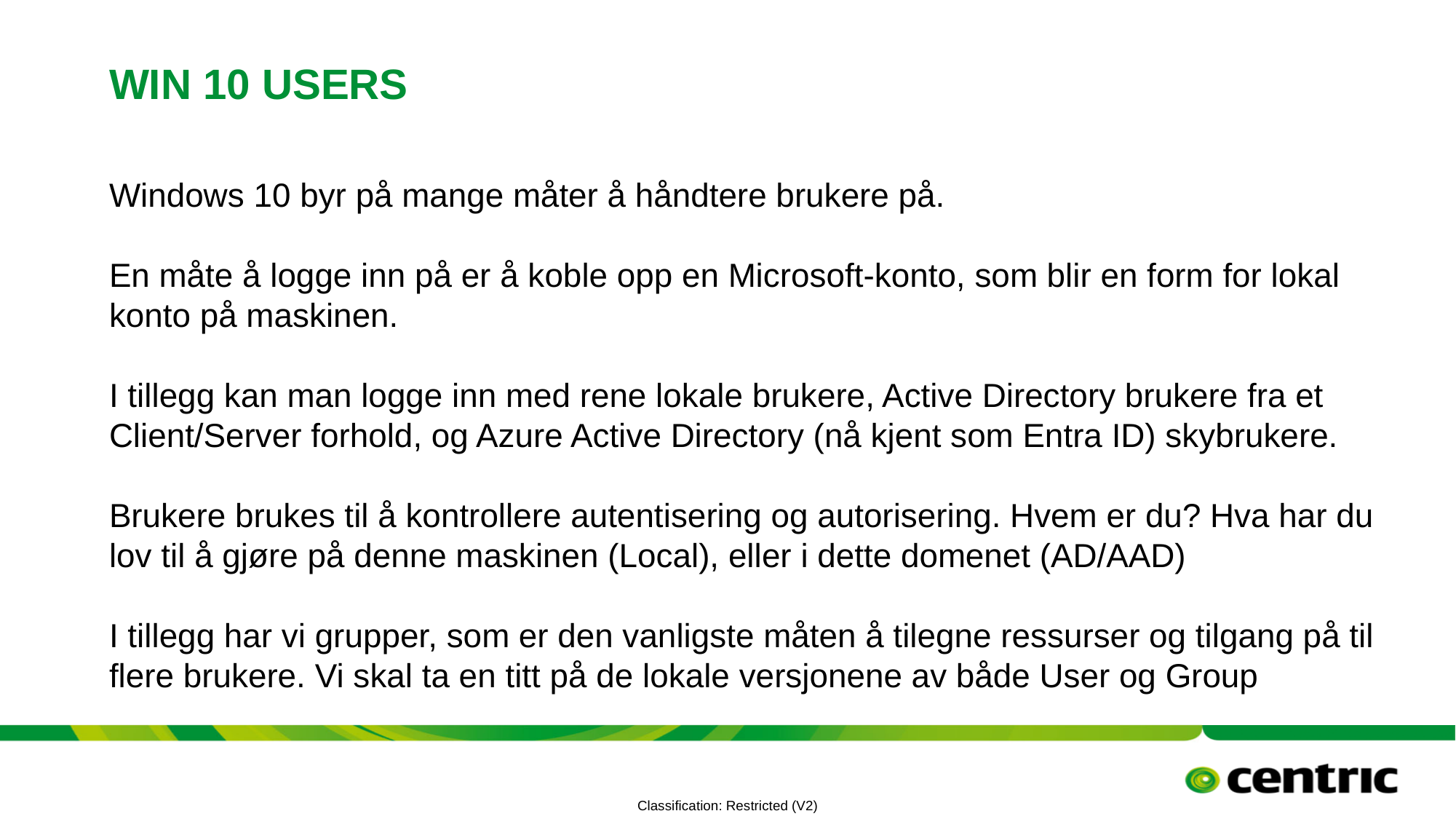

# Win 10 users
Windows 10 byr på mange måter å håndtere brukere på.

En måte å logge inn på er å koble opp en Microsoft-konto, som blir en form for lokal konto på maskinen.

I tillegg kan man logge inn med rene lokale brukere, Active Directory brukere fra et Client/Server forhold, og Azure Active Directory (nå kjent som Entra ID) skybrukere.

Brukere brukes til å kontrollere autentisering og autorisering. Hvem er du? Hva har du lov til å gjøre på denne maskinen (Local), eller i dette domenet (AD/AAD)

I tillegg har vi grupper, som er den vanligste måten å tilegne ressurser og tilgang på til flere brukere. Vi skal ta en titt på de lokale versjonene av både User og Group